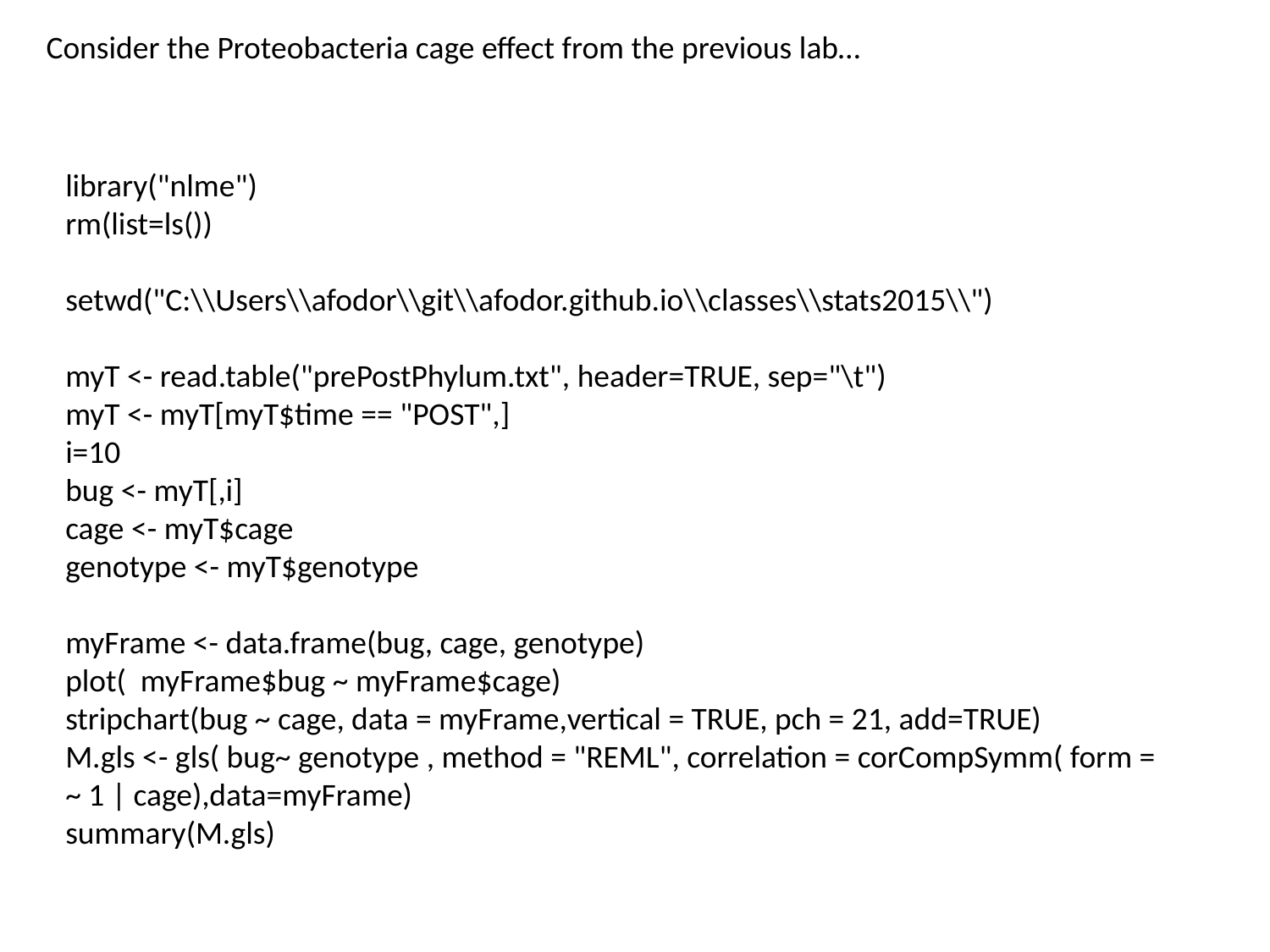

Consider the Proteobacteria cage effect from the previous lab…
library("nlme")
rm(list=ls())

setwd("C:\\Users\\afodor\\git\\afodor.github.io\\classes\\stats2015\\")

myT <- read.table("prePostPhylum.txt", header=TRUE, sep="\t")
myT <- myT[myT$time == "POST",]
i=10
bug <- myT[,i]
cage <- myT$cage
genotype <- myT$genotype

myFrame <- data.frame(bug, cage, genotype)
plot(  myFrame$bug ~ myFrame$cage)
stripchart(bug ~ cage, data = myFrame,vertical = TRUE, pch = 21, add=TRUE)
M.gls <- gls( bug~ genotype , method = "REML", correlation = corCompSymm( form = ~ 1 | cage),data=myFrame)
summary(M.gls)